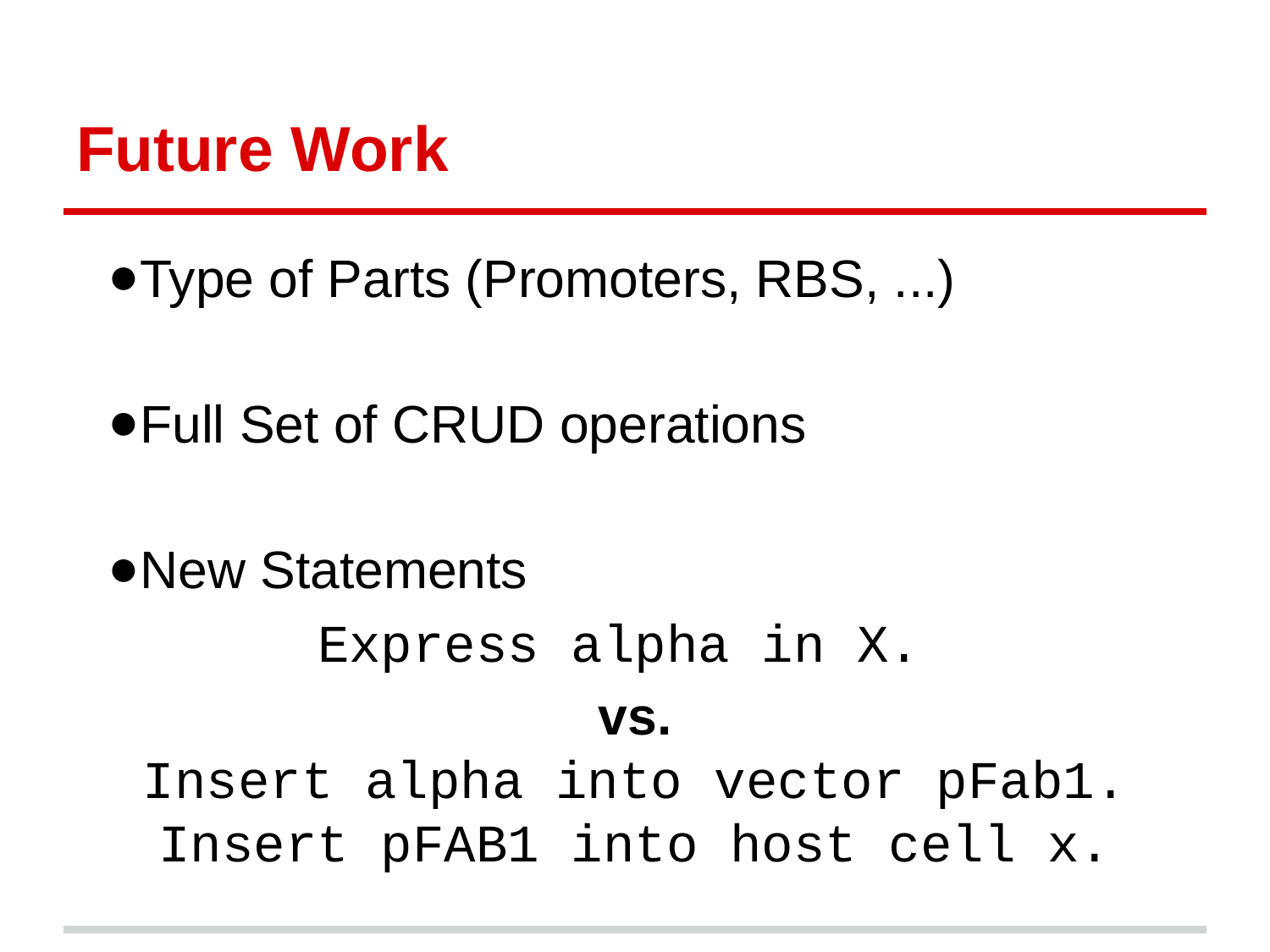

# Future Work
Type of Parts (Promoters, RBS, ...)

Full Set of CRUD operations

New Statements
Express alpha in X.
vs.
Insert alpha into vector pFab1.
Insert pFAB1 into host cell x.